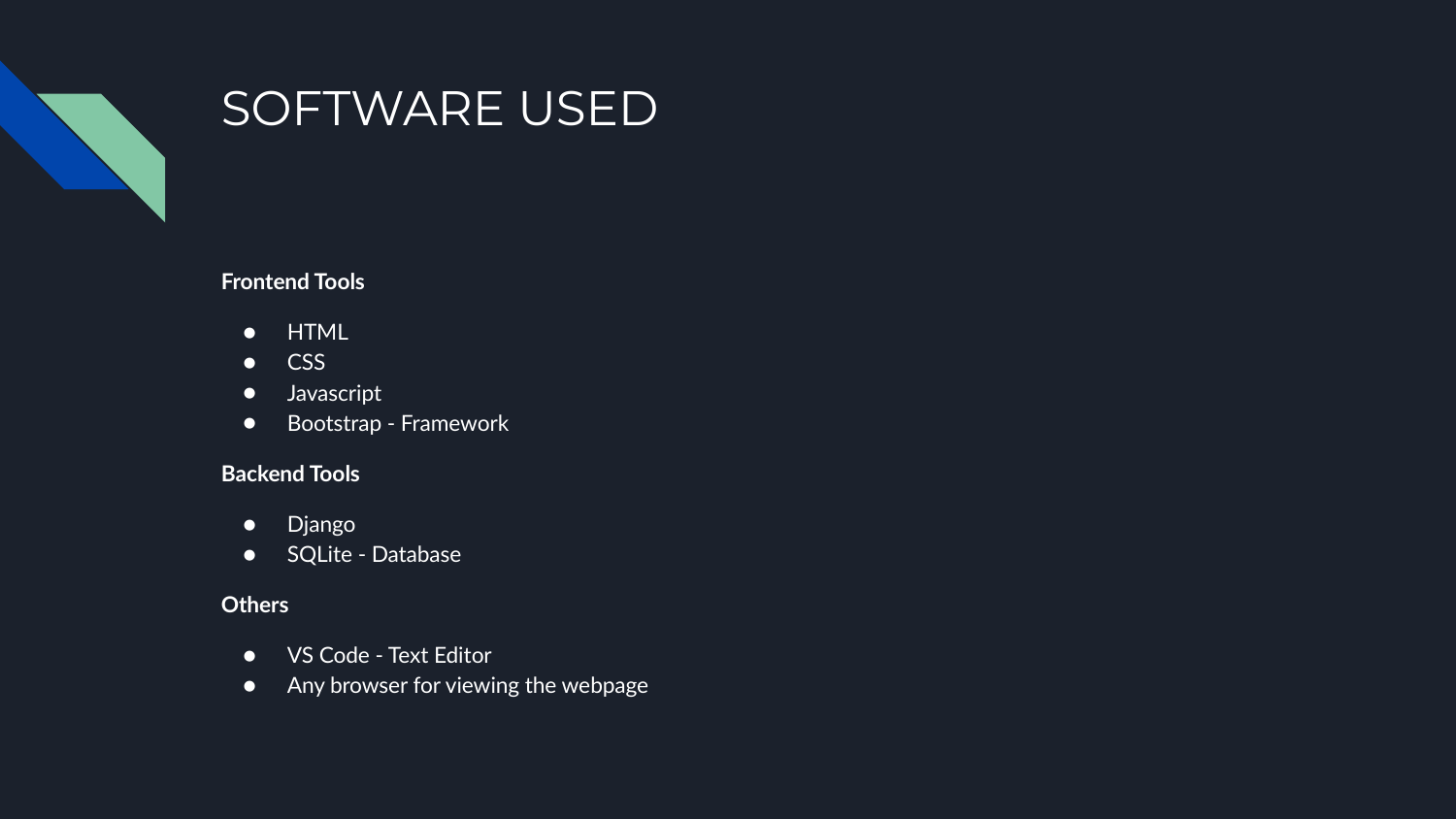

# SOFTWARE USED
Frontend Tools
HTML
CSS
Javascript
Bootstrap - Framework
Backend Tools
Django
SQLite - Database
Others
VS Code - Text Editor
Any browser for viewing the webpage